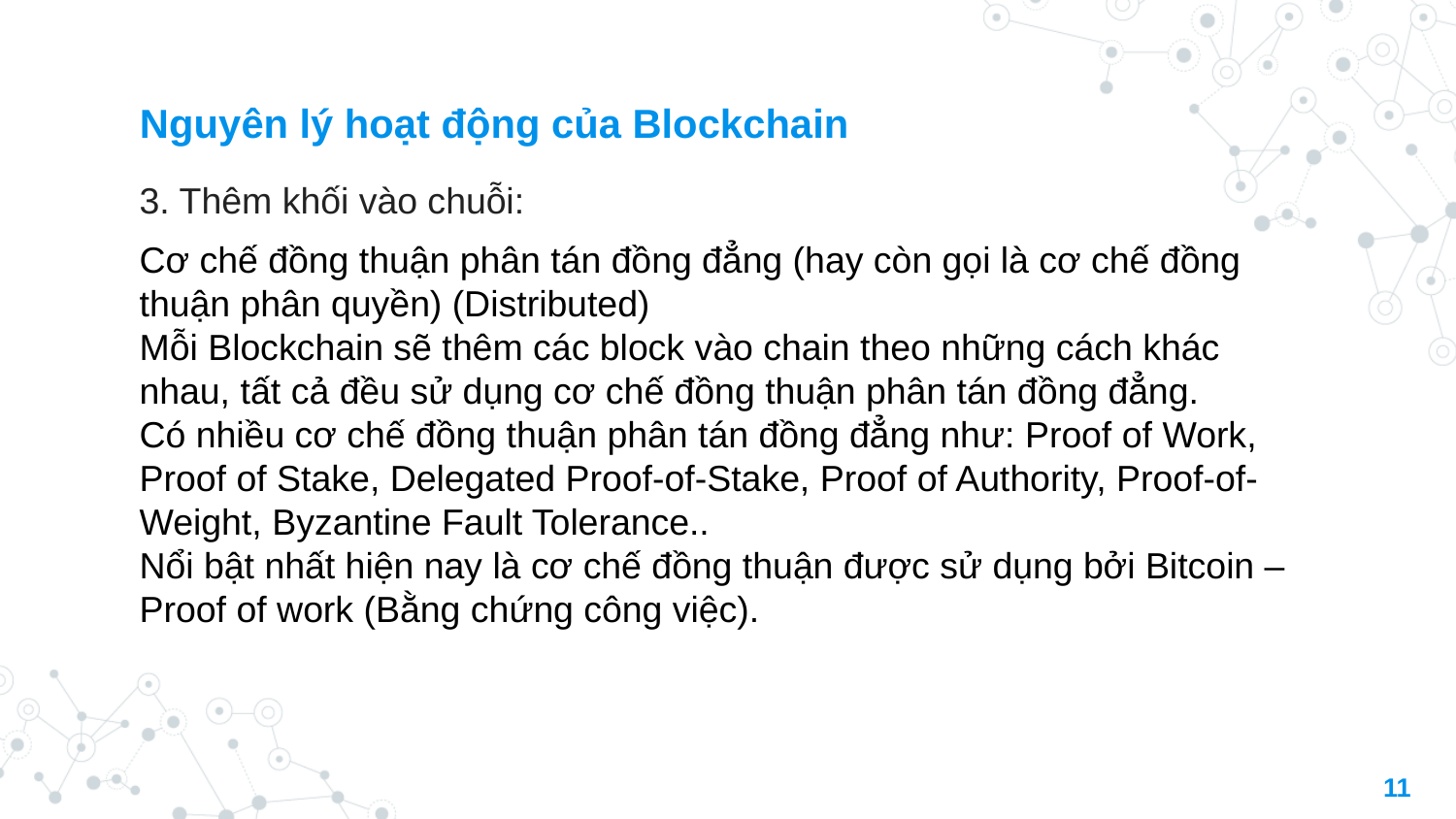

# Nguyên lý hoạt động của Blockchain
3. Thêm khối vào chuỗi:
Cơ chế đồng thuận phân tán đồng đẳng (hay còn gọi là cơ chế đồng thuận phân quyền) (Distributed)
Mỗi Blockchain sẽ thêm các block vào chain theo những cách khác nhau, tất cả đều sử dụng cơ chế đồng thuận phân tán đồng đẳng.
Có nhiều cơ chế đồng thuận phân tán đồng đẳng như: Proof of Work, Proof of Stake, Delegated Proof-of-Stake, Proof of Authority, Proof-of-Weight, Byzantine Fault Tolerance..
Nổi bật nhất hiện nay là cơ chế đồng thuận được sử dụng bởi Bitcoin – Proof of work (Bằng chứng công việc).
11